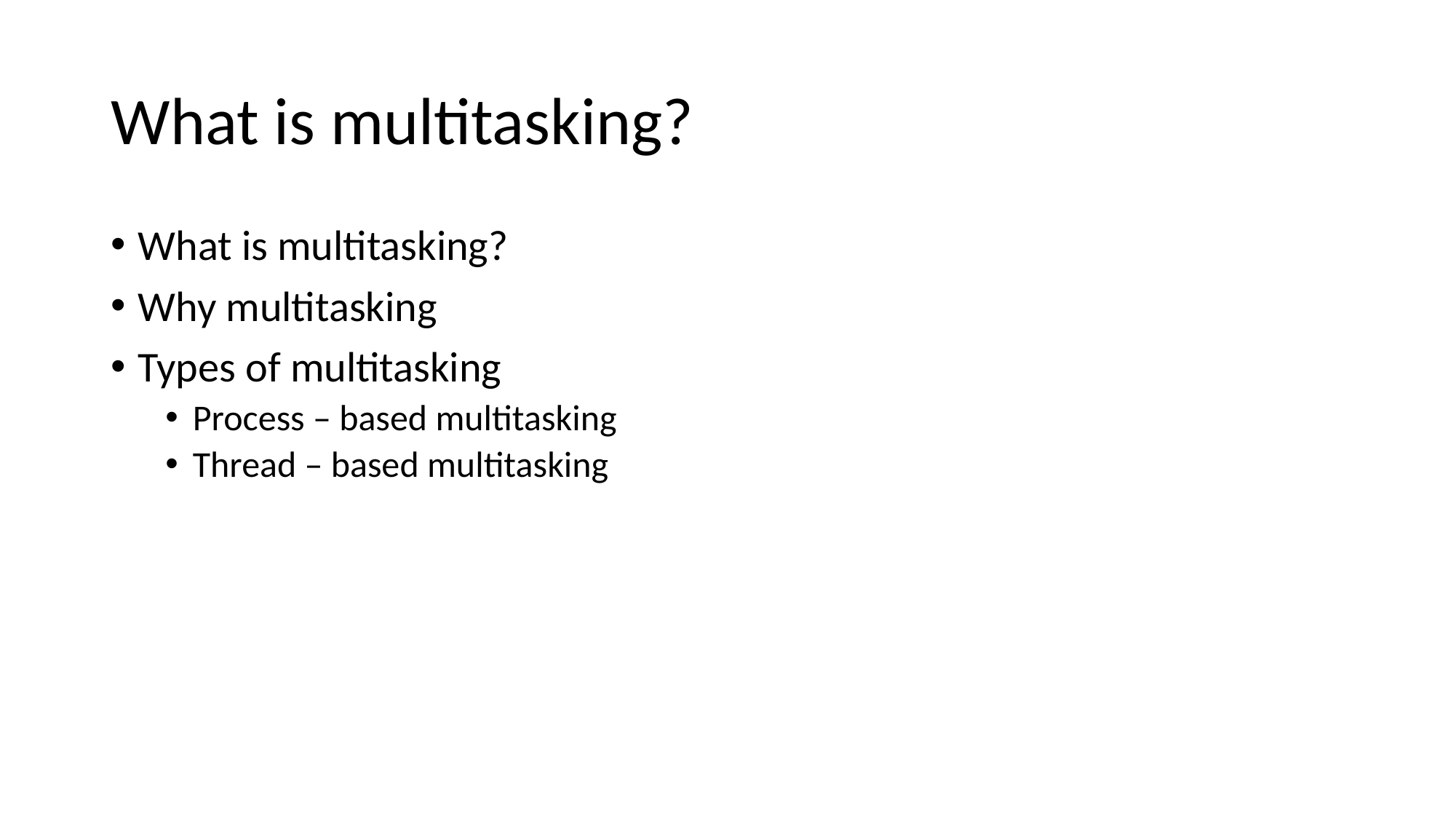

# What is multitasking?
What is multitasking?
Why multitasking
Types of multitasking
Process – based multitasking
Thread – based multitasking